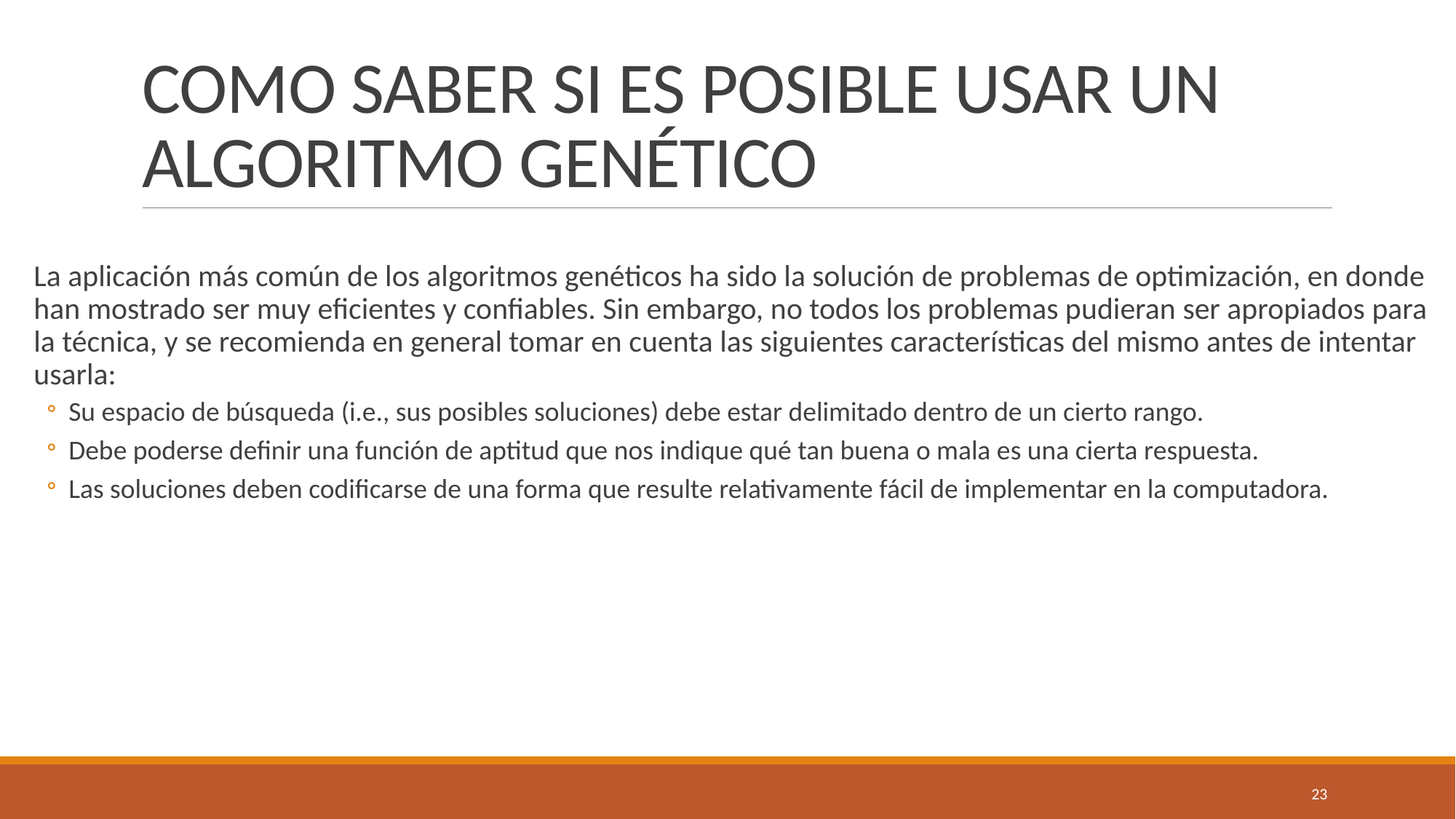

# COMO SABER SI ES POSIBLE USAR UN ALGORITMO GENÉTICO
La aplicación más común de los algoritmos genéticos ha sido la solución de problemas de optimización, en donde han mostrado ser muy eficientes y confiables. Sin embargo, no todos los problemas pudieran ser apropiados para la técnica, y se recomienda en general tomar en cuenta las siguientes características del mismo antes de intentar usarla:
Su espacio de búsqueda (i.e., sus posibles soluciones) debe estar delimitado dentro de un cierto rango.
Debe poderse definir una función de aptitud que nos indique qué tan buena o mala es una cierta respuesta.
Las soluciones deben codificarse de una forma que resulte relativamente fácil de implementar en la computadora.

23